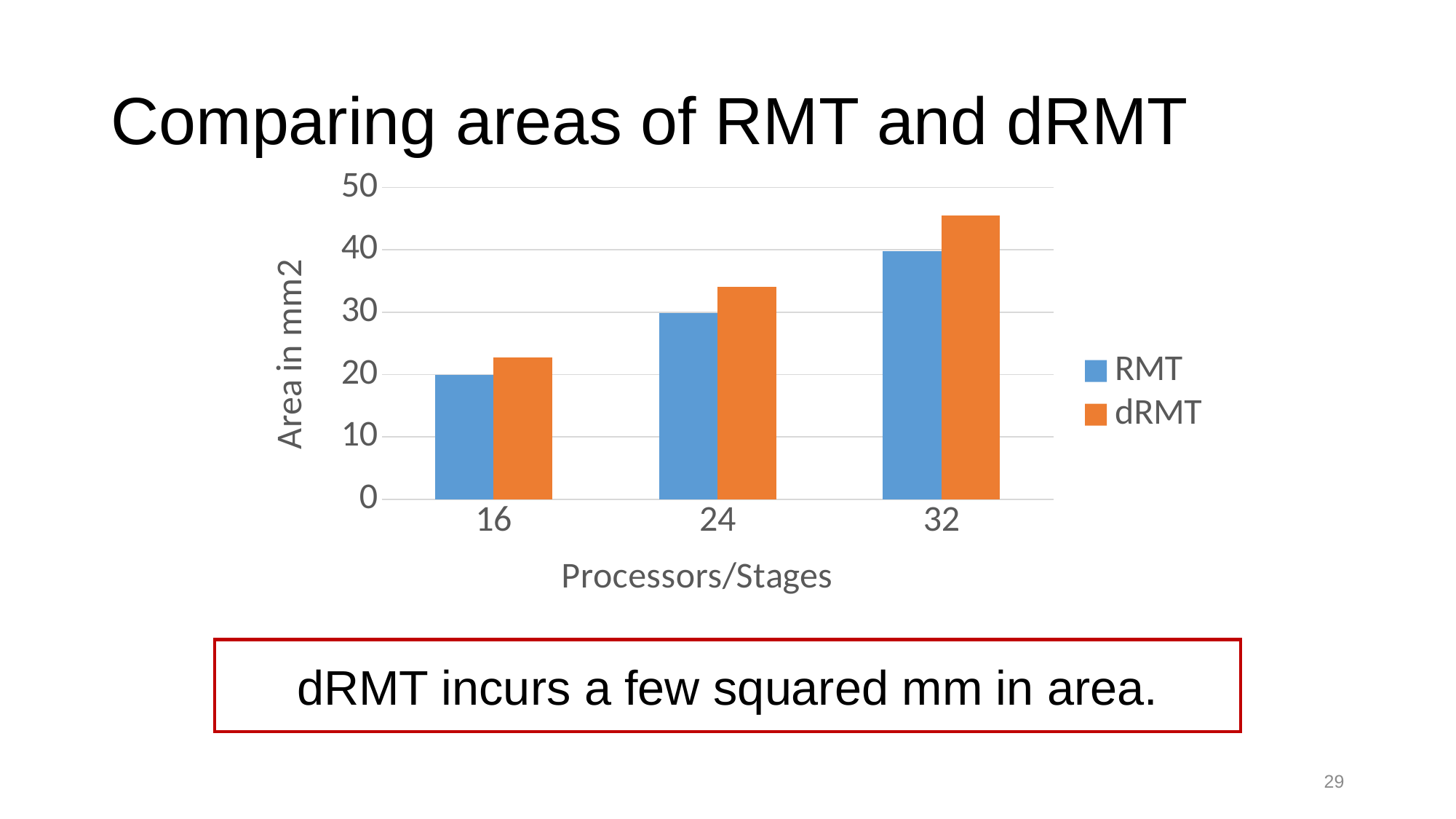

# Comparing areas of RMT and dRMT

### Chart

| Category | RMT | dRMT |
|---|---|---|
| 16.0 | 19.9 | 22.7 |
| 24.0 | 29.9 | 34.1 |
| 32.0 | 39.8 | 45.5 |
dRMT incurs a few squared mm in area.
29